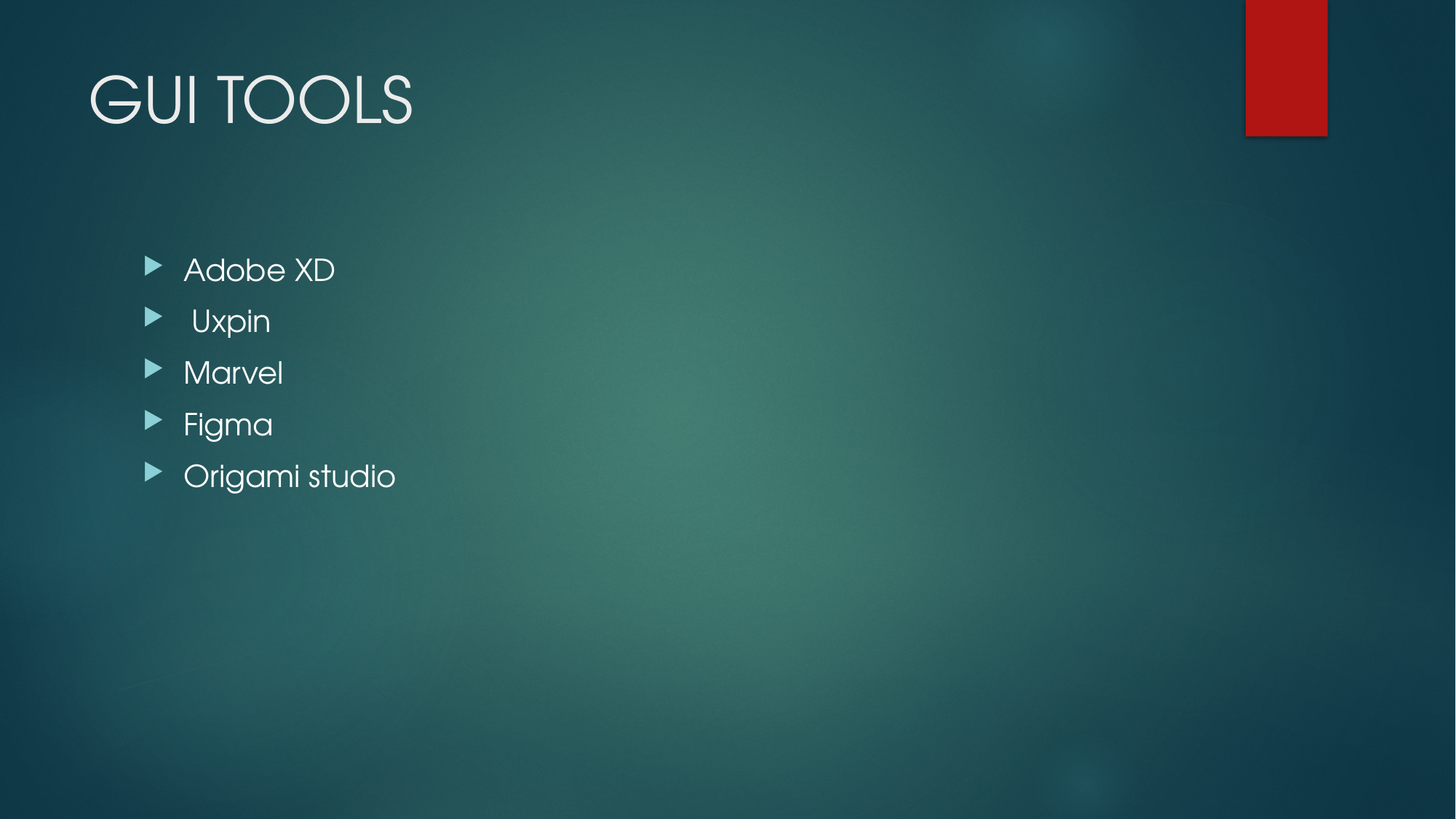

# GUI TOOLS
Adobe XD
 Uxpin
Marvel
Figma
Origami studio